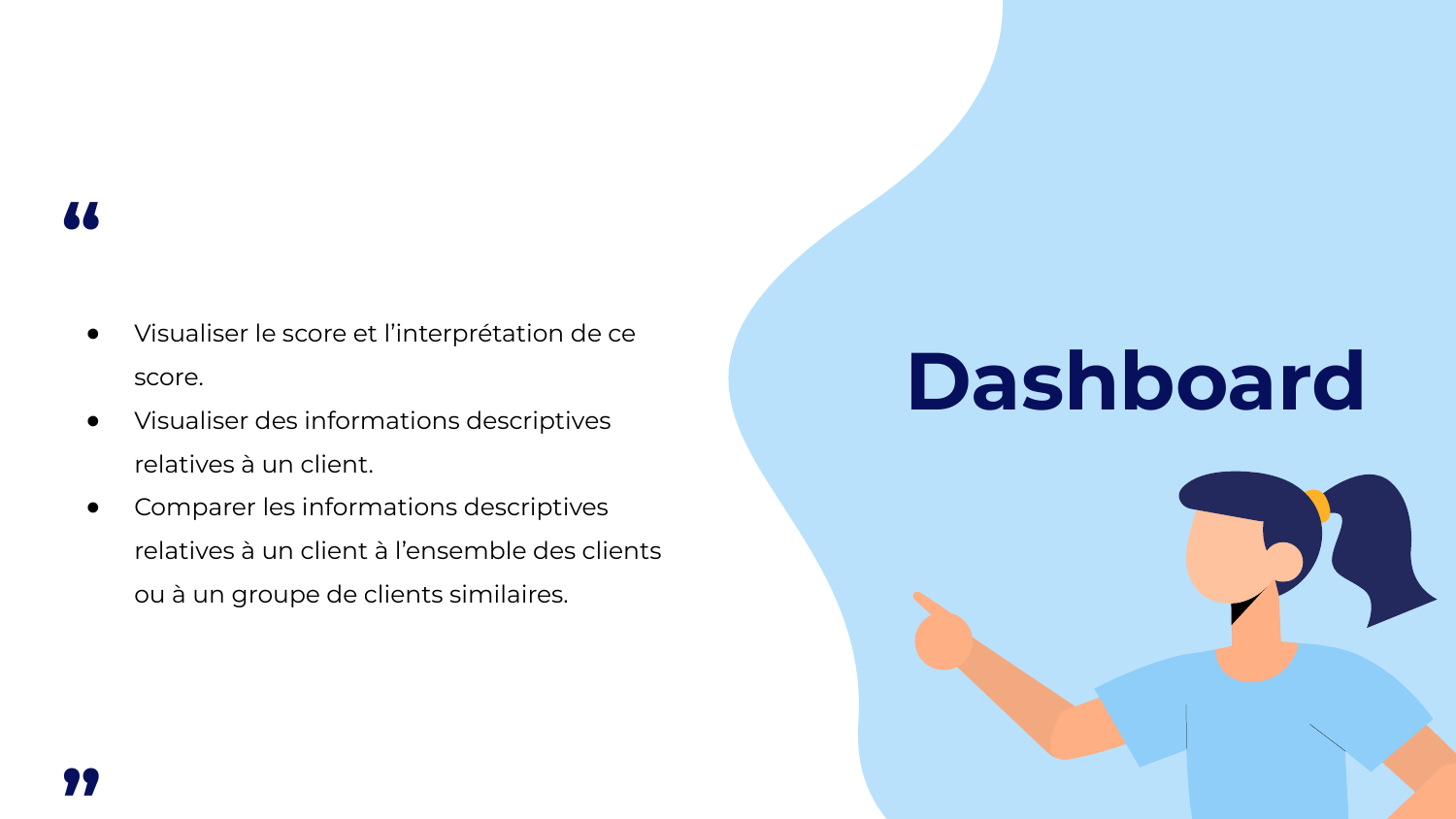

“
Visualiser le score et l’interprétation de ce score.
Visualiser des informations descriptives relatives à un client.
Comparer les informations descriptives relatives à un client à l’ensemble des clients ou à un groupe de clients similaires.

”

# Dashboard